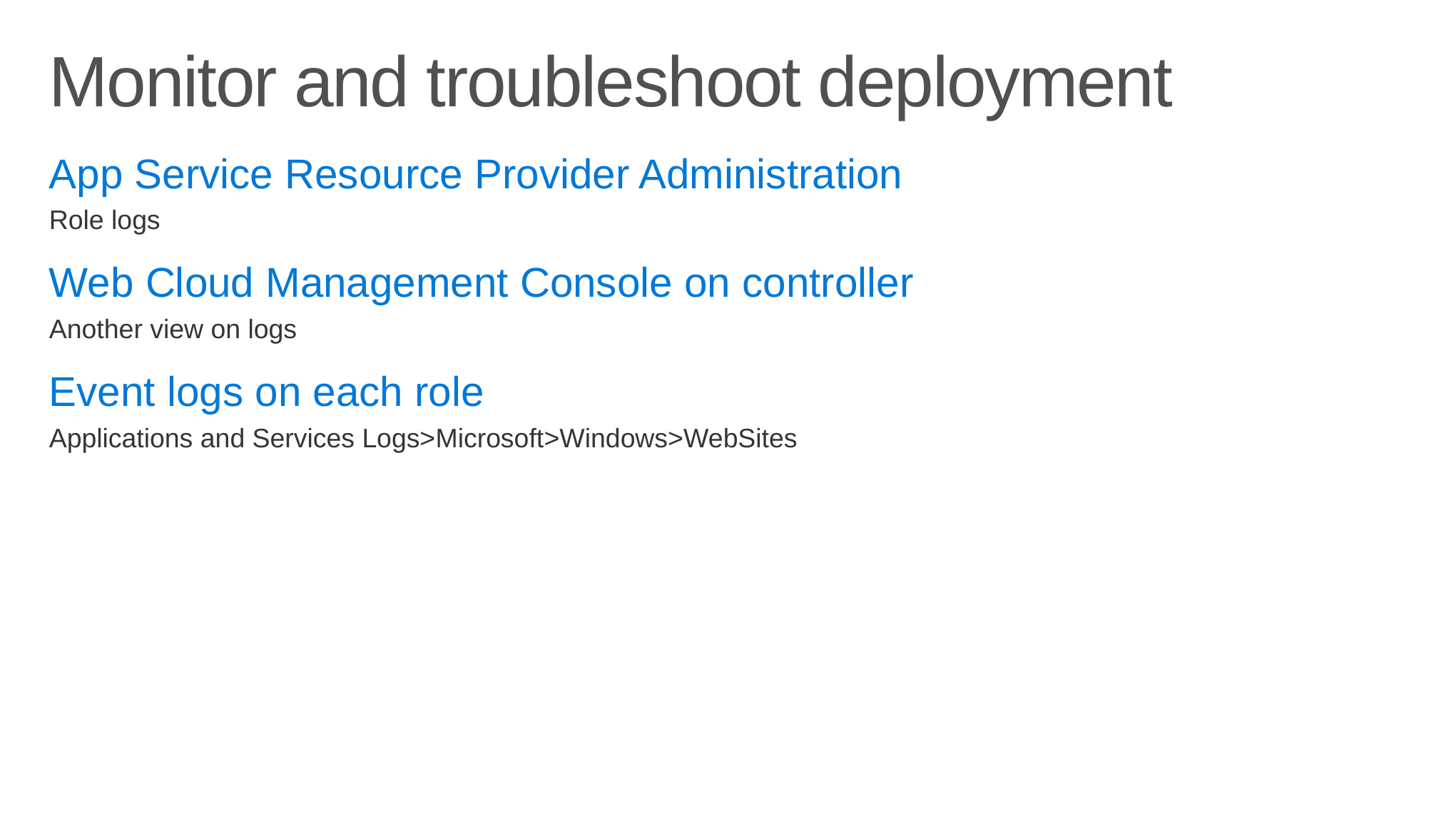

# Monitor and troubleshoot deployment
App Service Resource Provider Administration
Role logs
Web Cloud Management Console on controller
Another view on logs
Event logs on each role
Applications and Services Logs>Microsoft>Windows>WebSites